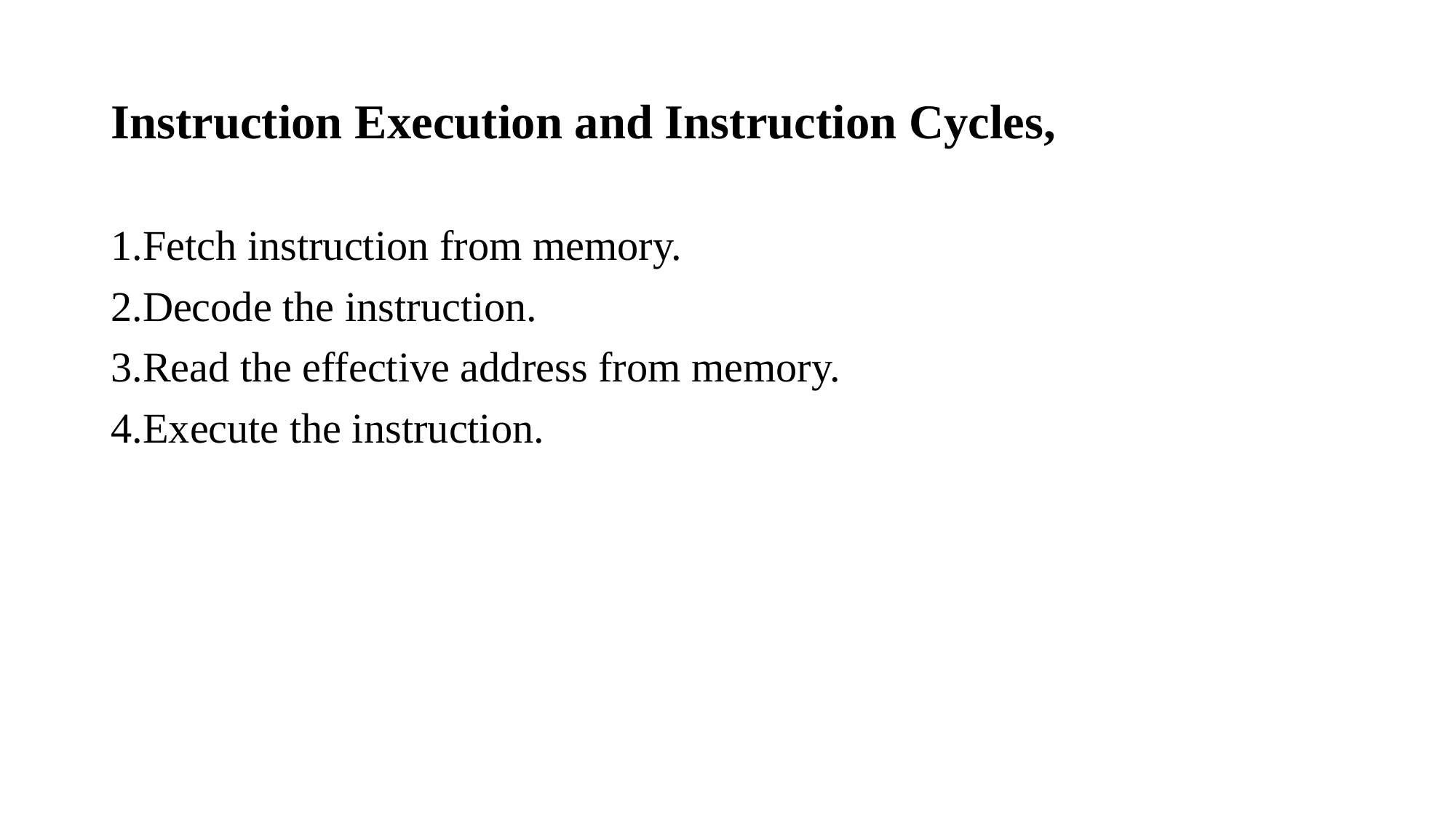

# Instruction Execution and Instruction Cycles,
Fetch instruction from memory.
Decode the instruction.
Read the effective address from memory.
Execute the instruction.